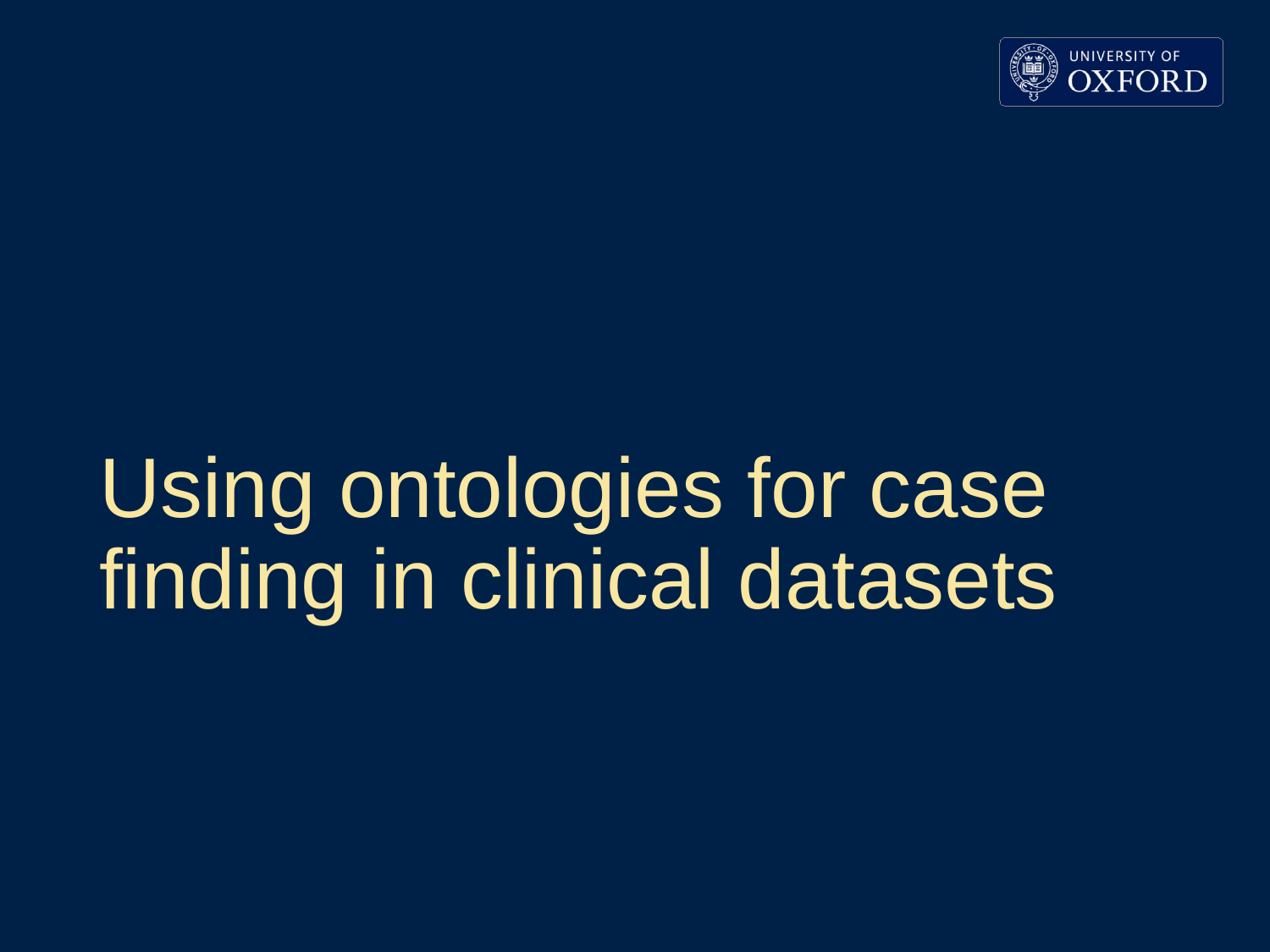

# Using ontologies for case finding in clinical datasets